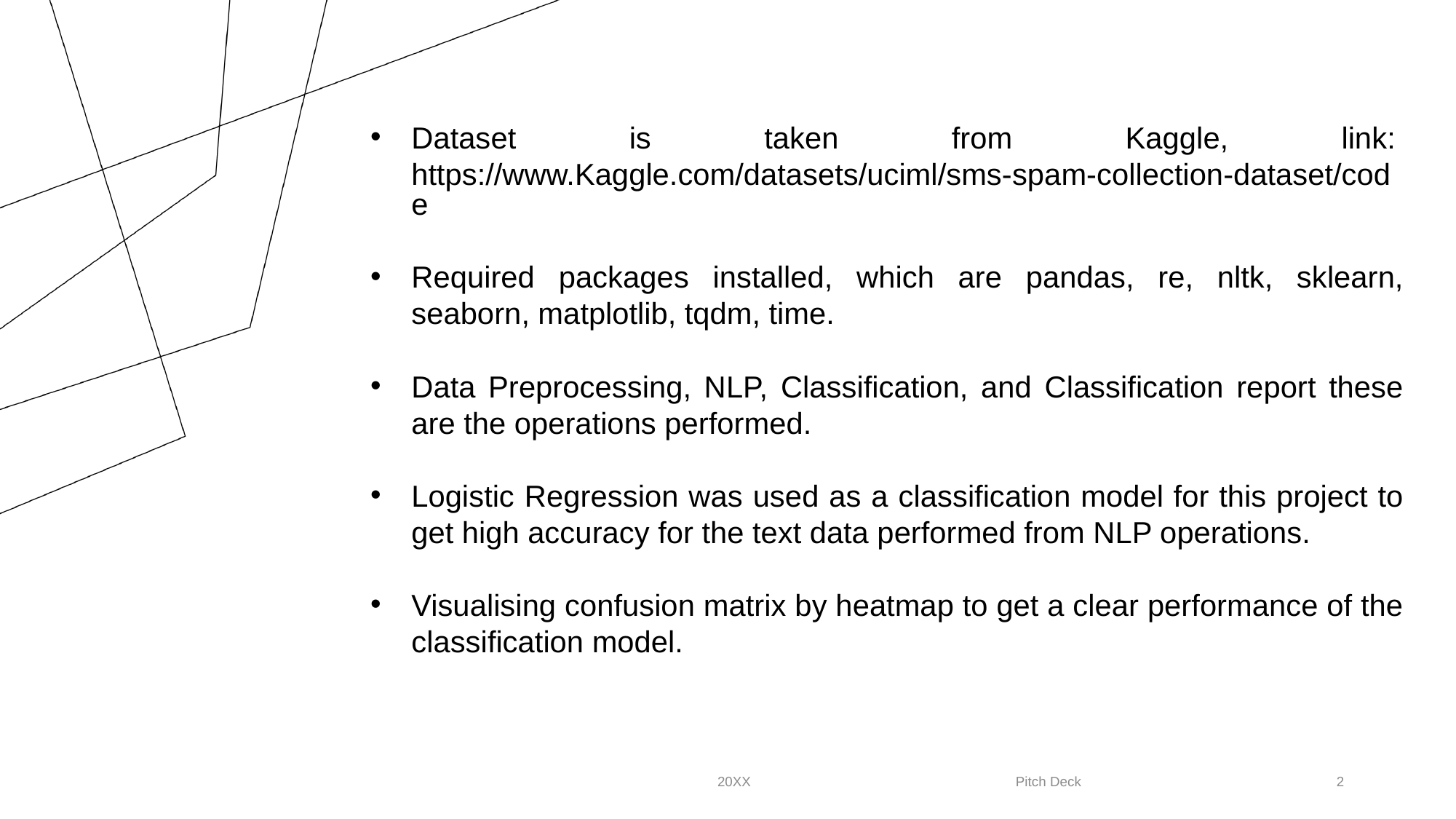

Dataset is taken from Kaggle, link: https://www.Kaggle.com/datasets/uciml/sms-spam-collection-dataset/code

Required packages installed, which are pandas, re, nltk, sklearn, seaborn, matplotlib, tqdm, time.

Data Preprocessing, NLP, Classification, and Classification report these are the operations performed.

Logistic Regression was used as a classification model for this project to get high accuracy for the text data performed from NLP operations.

Visualising confusion matrix by heatmap to get a clear performance of the classification model.
20XX
Pitch Deck
2